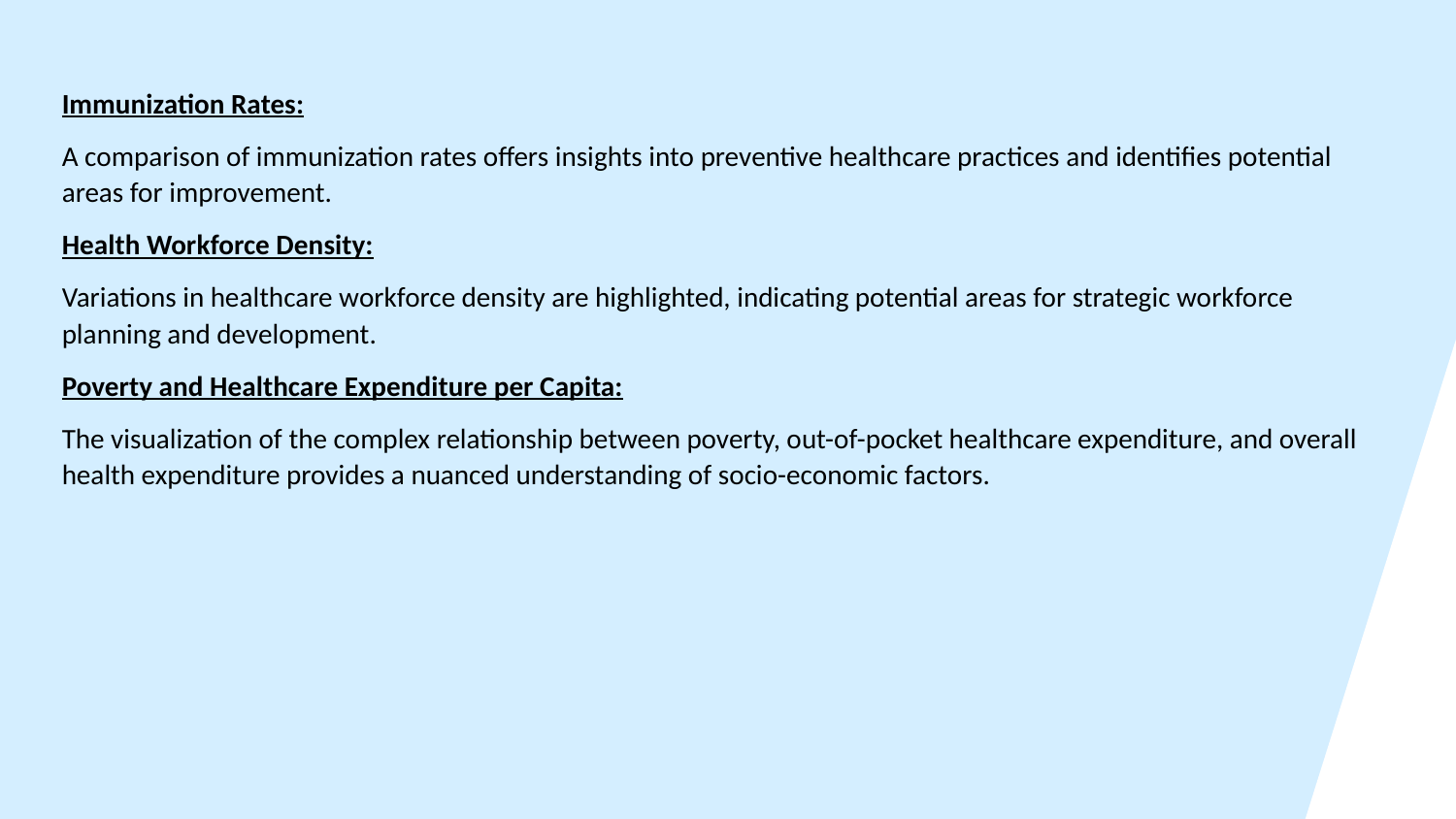

Immunization Rates:
A comparison of immunization rates offers insights into preventive healthcare practices and identifies potential areas for improvement.
Health Workforce Density:
Variations in healthcare workforce density are highlighted, indicating potential areas for strategic workforce planning and development.
Poverty and Healthcare Expenditure per Capita:
The visualization of the complex relationship between poverty, out-of-pocket healthcare expenditure, and overall health expenditure provides a nuanced understanding of socio-economic factors.